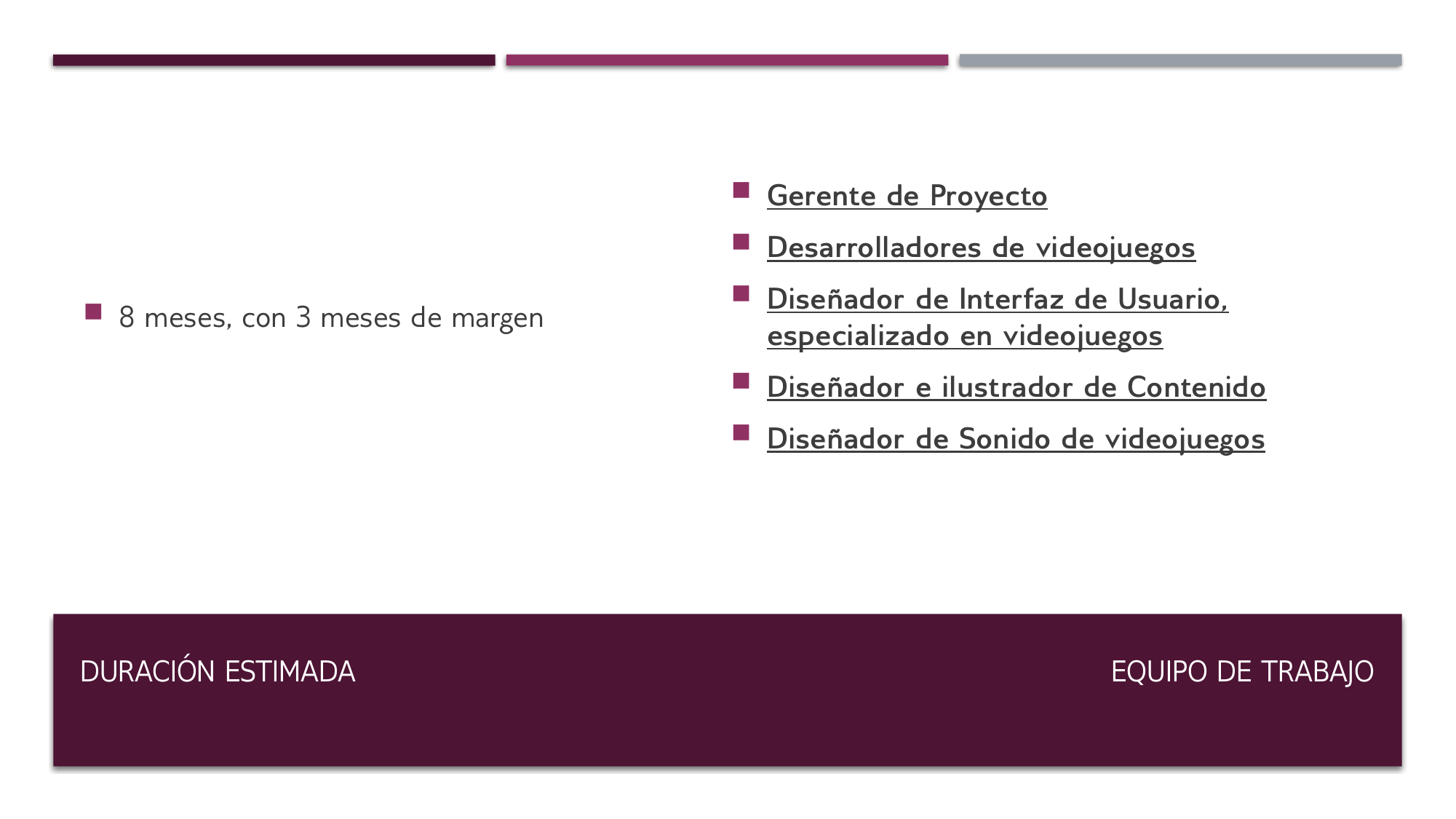

8 meses, con 3 meses de margen

Gerente de Proyecto
Desarrolladores de videojuegos
Diseñador de Interfaz de Usuario, especializado en videojuegos
Diseñador e ilustrador de Contenido
Diseñador de Sonido de videojuegos

# Duración estimada
Equipo De trabajo